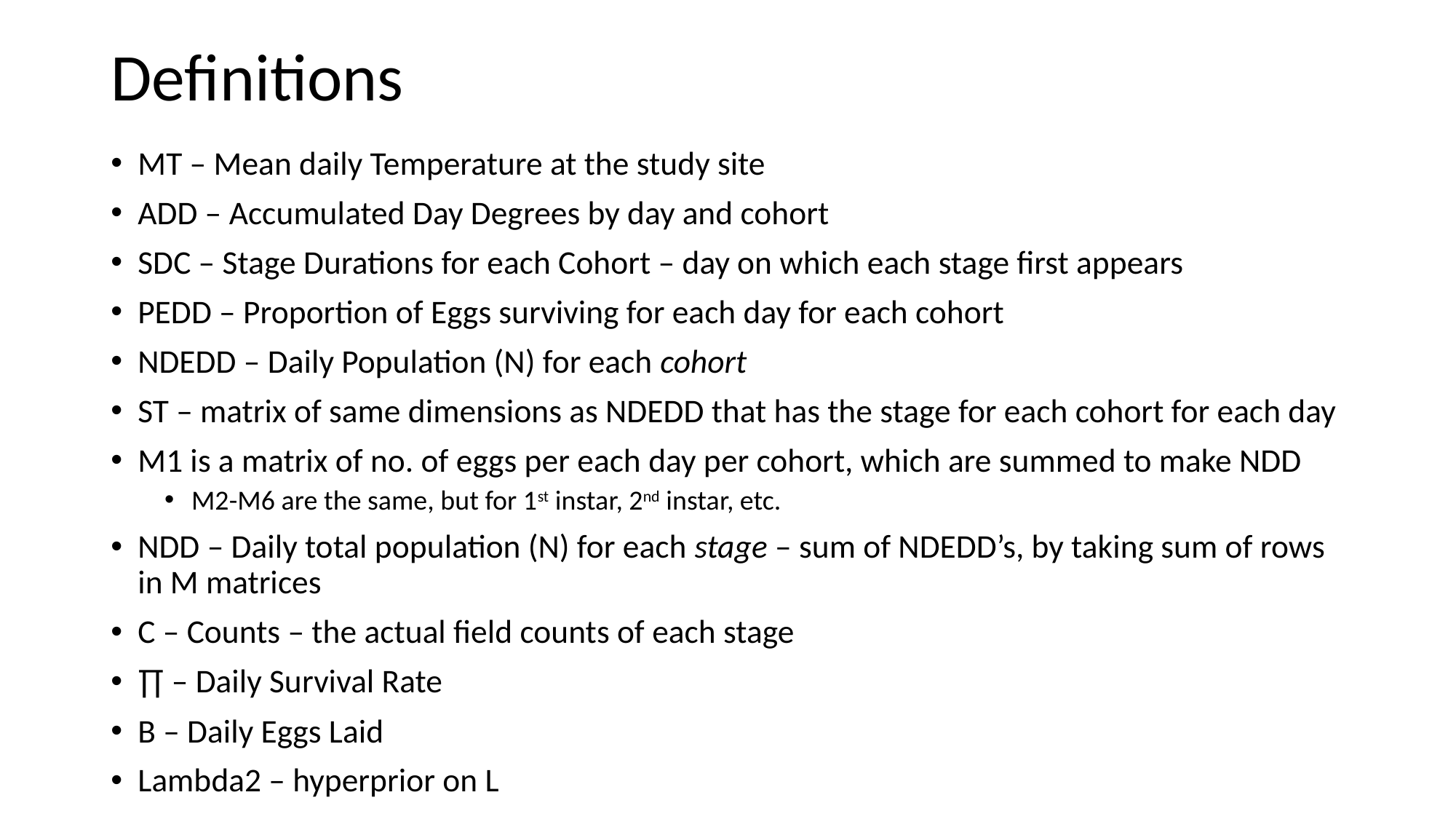

# Definitions
MT – Mean daily Temperature at the study site
ADD – Accumulated Day Degrees by day and cohort
SDC – Stage Durations for each Cohort – day on which each stage first appears
PEDD – Proportion of Eggs surviving for each day for each cohort
NDEDD – Daily Population (N) for each cohort
ST – matrix of same dimensions as NDEDD that has the stage for each cohort for each day
M1 is a matrix of no. of eggs per each day per cohort, which are summed to make NDD
M2-M6 are the same, but for 1st instar, 2nd instar, etc.
NDD – Daily total population (N) for each stage – sum of NDEDD’s, by taking sum of rows in M matrices
C – Counts – the actual field counts of each stage
∏ – Daily Survival Rate
B – Daily Eggs Laid
Lambda2 – hyperprior on L